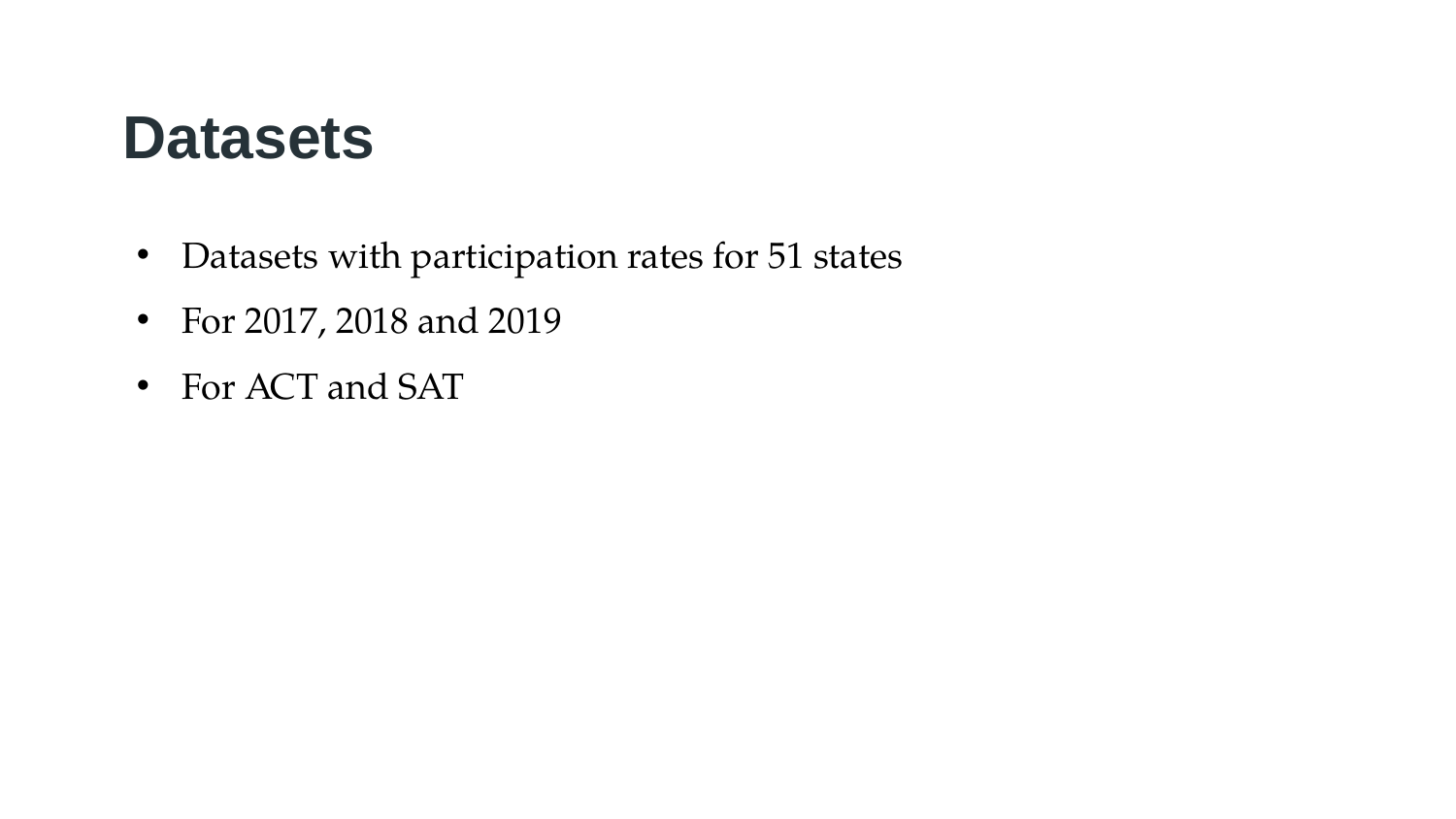

# Datasets
Datasets with participation rates for 51 states
For 2017, 2018 and 2019
For ACT and SAT